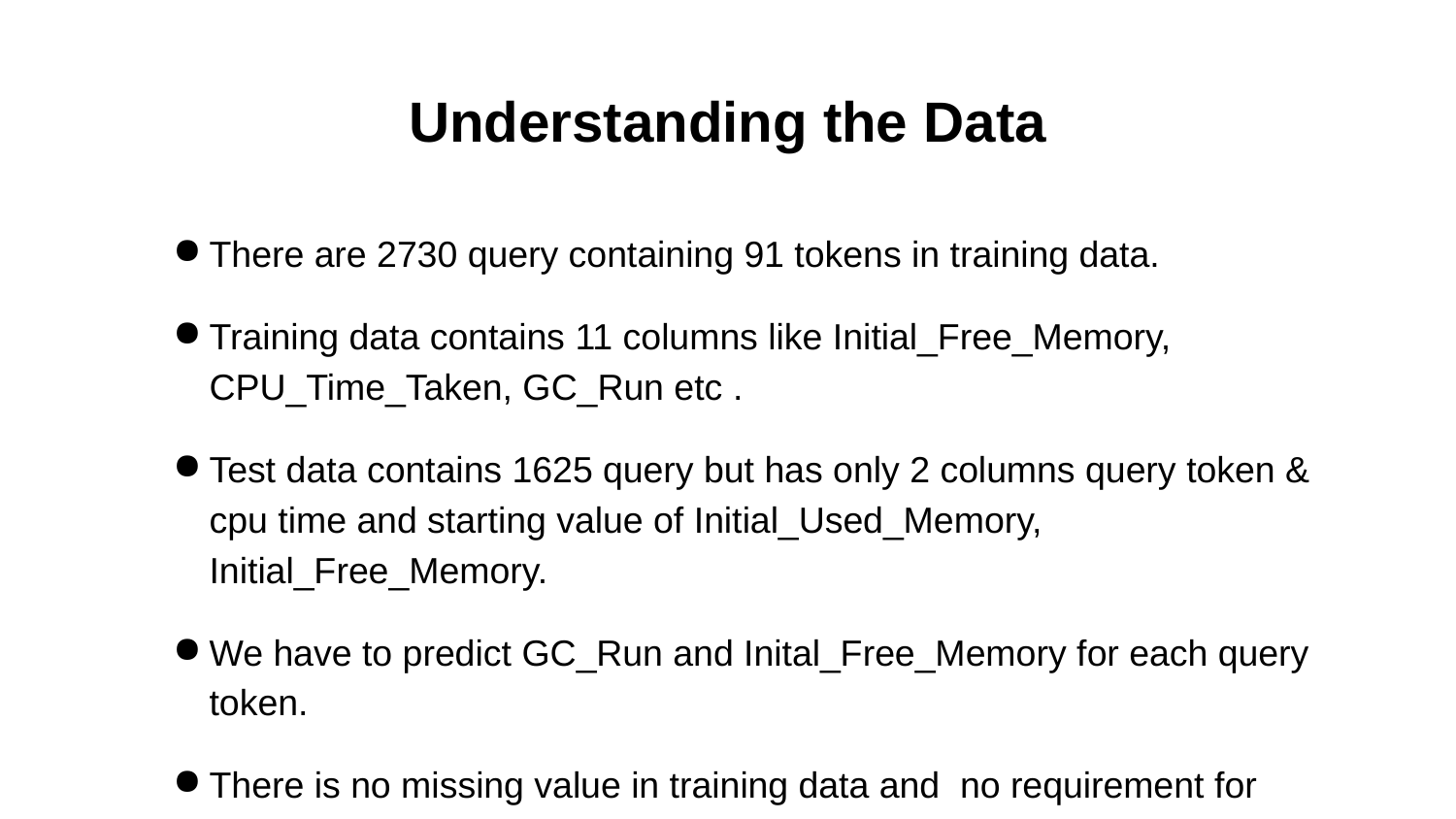

# Understanding the Data
There are 2730 query containing 91 tokens in training data.
Training data contains 11 columns like Initial_Free_Memory, CPU_Time_Taken, GC_Run etc .
Test data contains 1625 query but has only 2 columns query token & cpu time and starting value of Initial_Used_Memory, Initial_Free_Memory.
We have to predict GC_Run and Inital_Free_Memory for each query token.
There is no missing value in training data and  no requirement for missing value imputation.